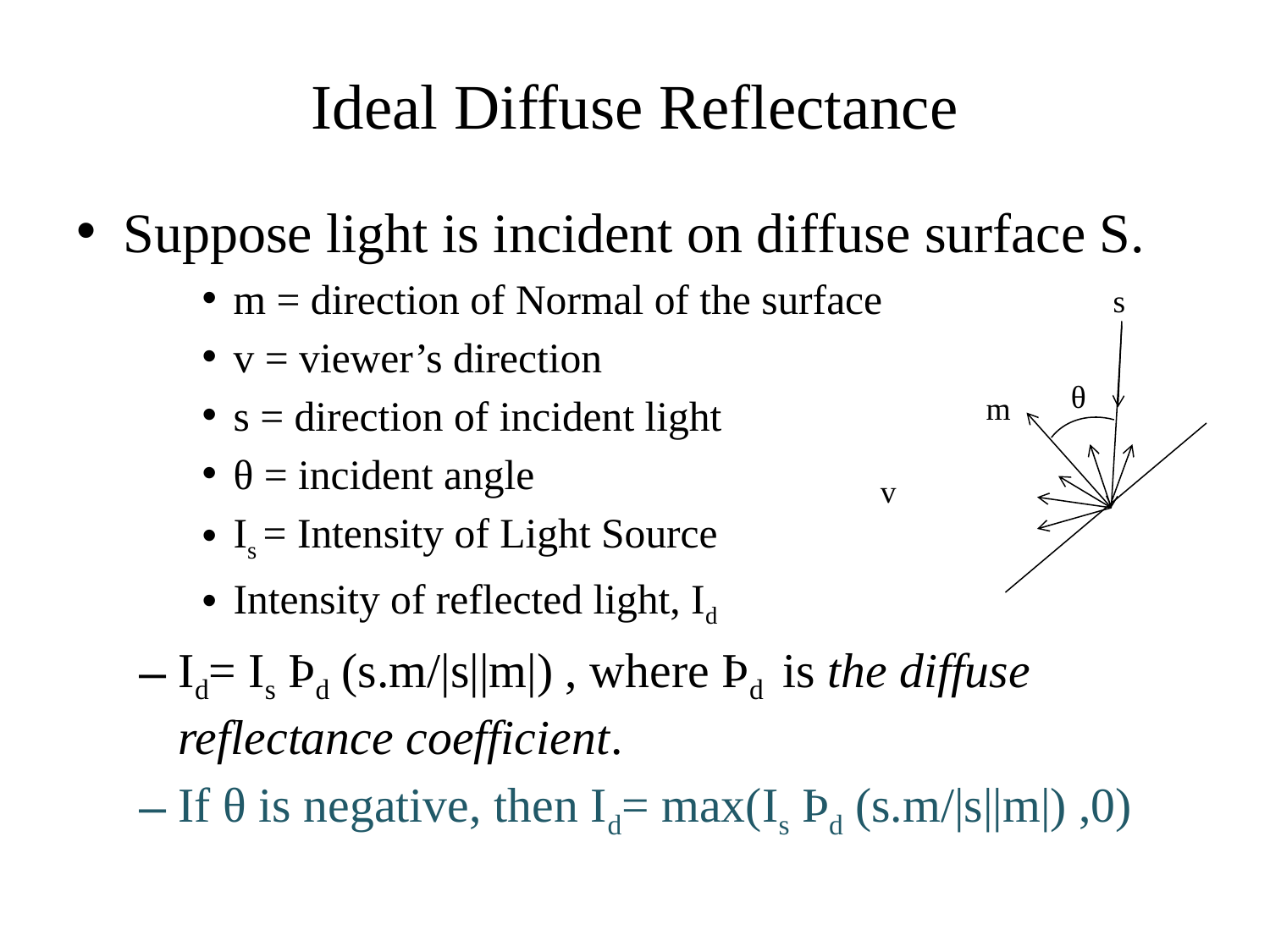

# Ideal Diffuse Reflectance
Suppose light is incident on diffuse surface S.
m = direction of Normal of the surface
v = viewer’s direction
s = direction of incident light
θ = incident angle
Is = Intensity of Light Source
Intensity of reflected light, Id
Id= Is Þd (s.m/|s||m|) , where Þd  is the diffuse reflectance coefficient.
If θ is negative, then Id= max(Is Þd (s.m/|s||m|) ,0)
s
θ
m

v